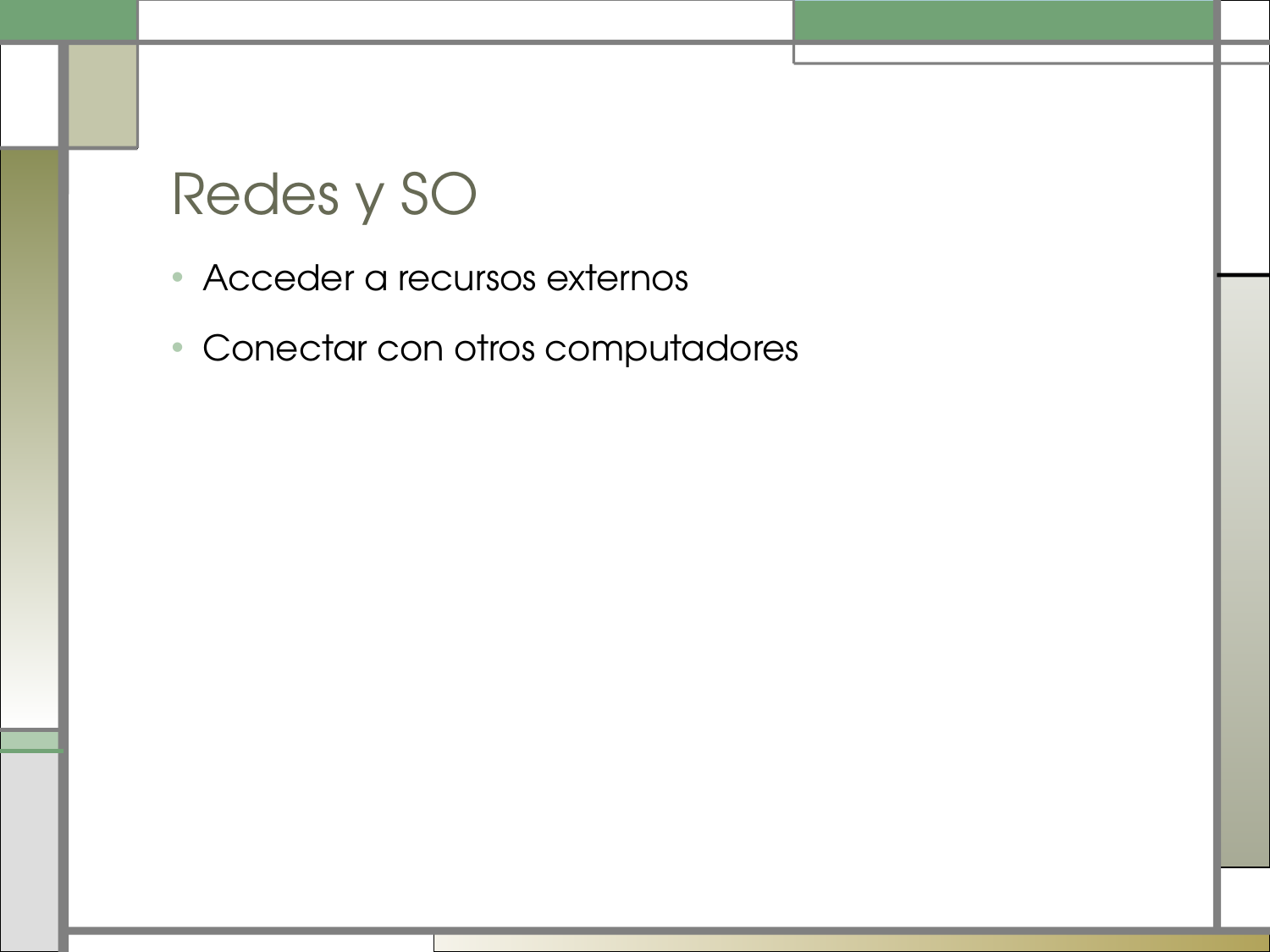

# Redes y SO
Acceder a recursos externos
Conectar con otros computadores